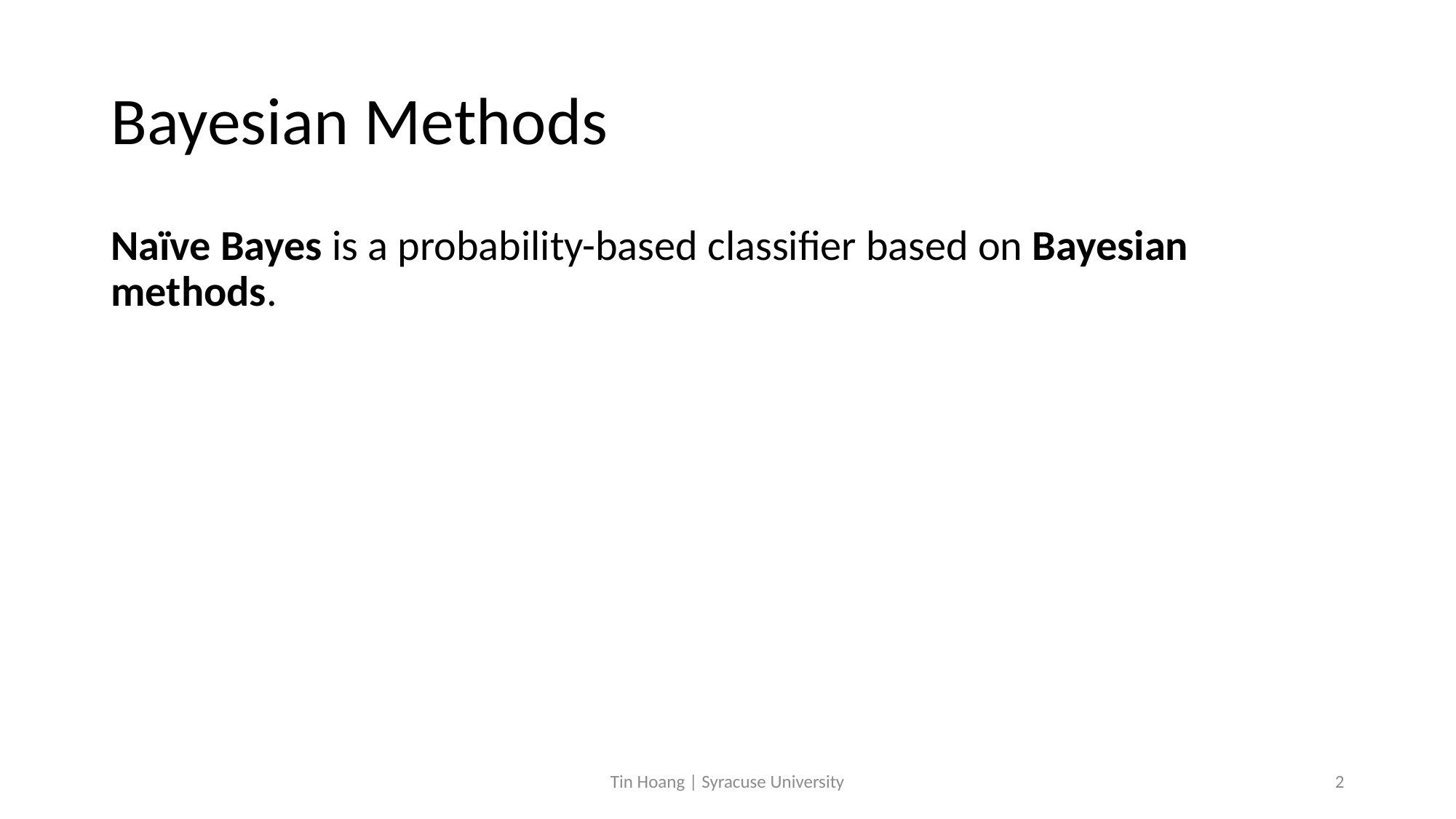

# Bayesian Methods
Naïve Bayes is a probability-based classifier based on Bayesian methods.
Tin Hoang | Syracuse University
2